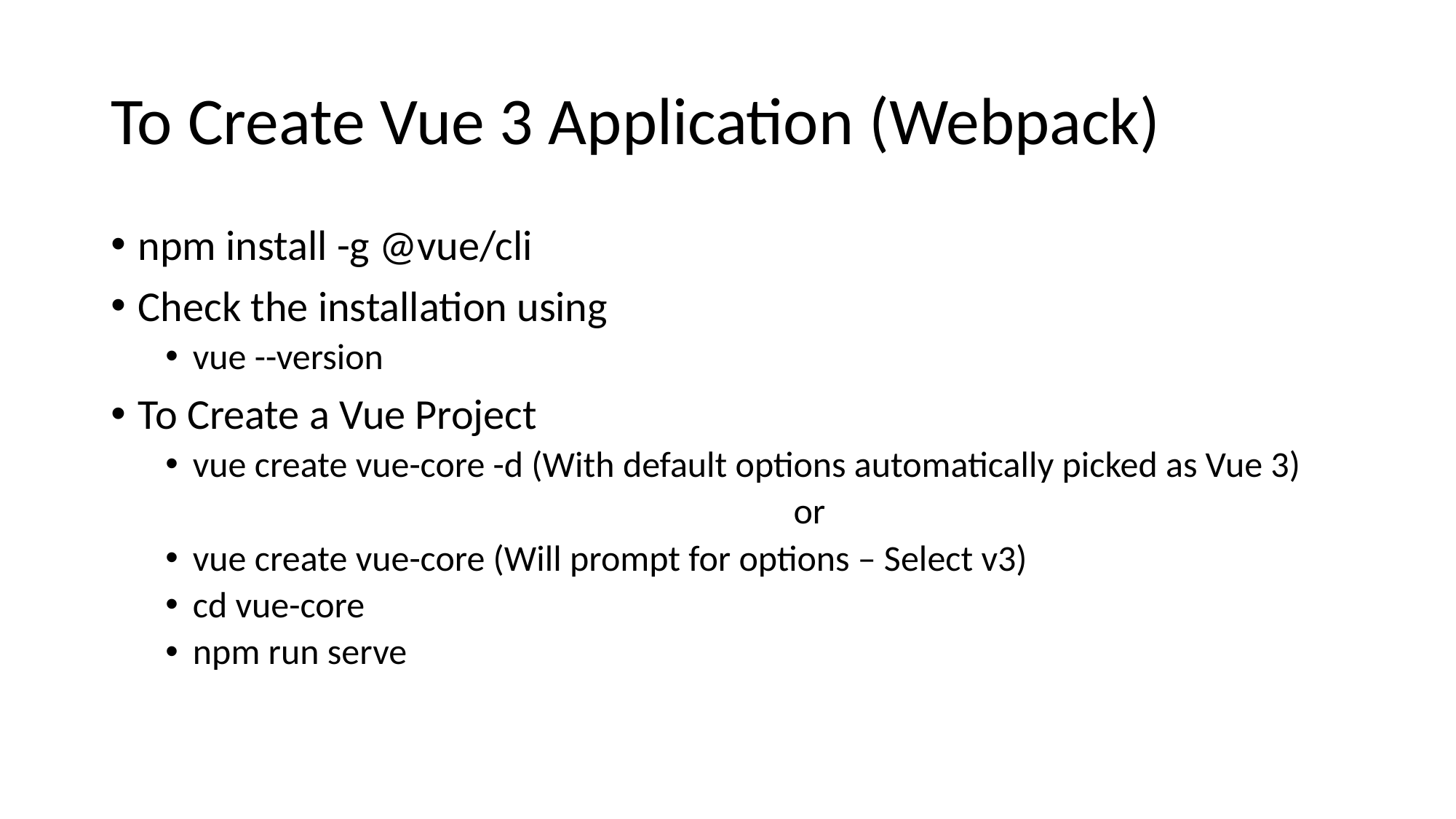

# To Create Vue 3 Application (Webpack)
npm install -g @vue/cli
Check the installation using
vue --version
To Create a Vue Project
vue create vue-core -d (With default options automatically picked as Vue 3)
	or
vue create vue-core (Will prompt for options – Select v3)
cd vue-core
npm run serve